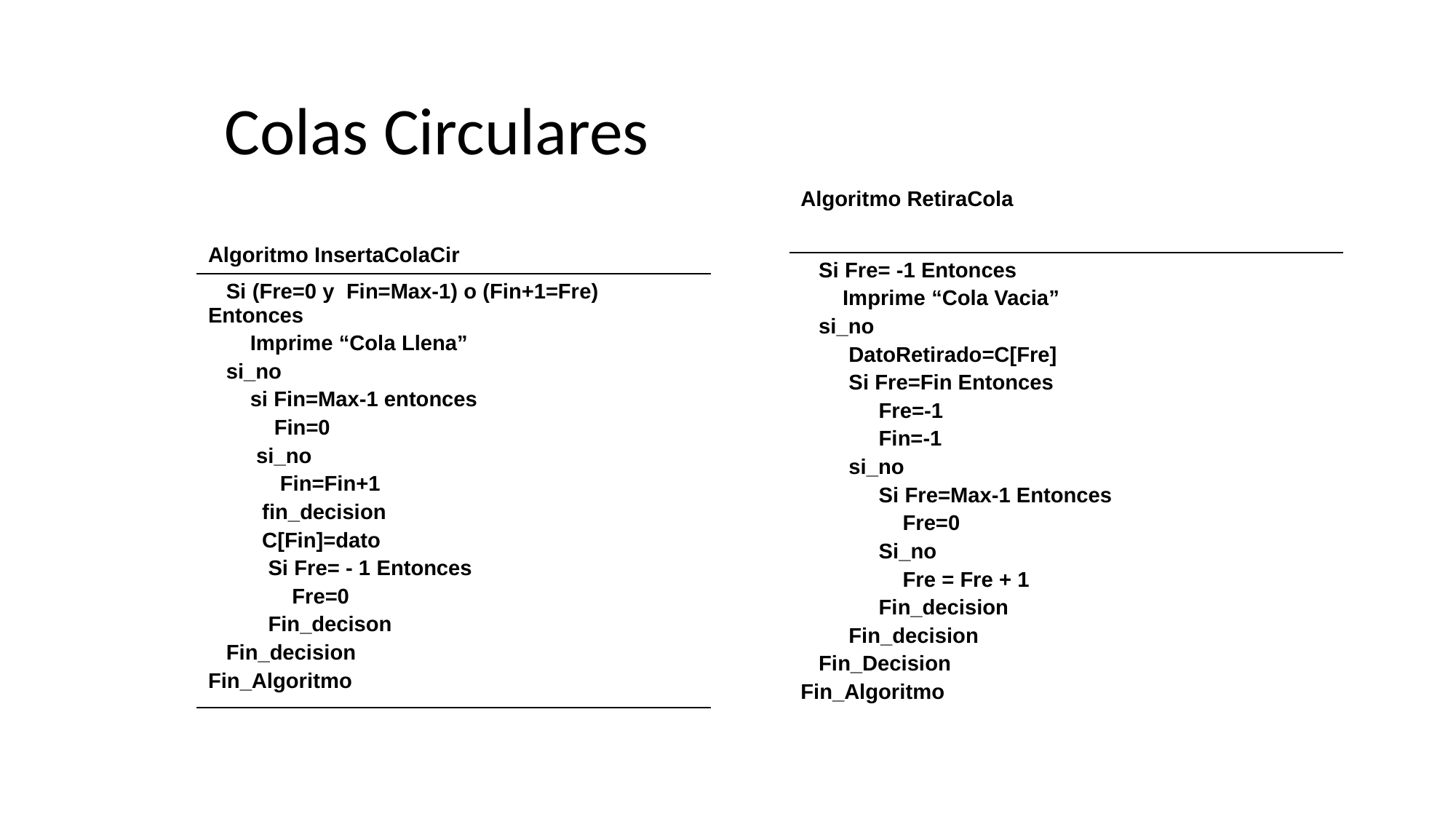

# Colas Circulares
| Algoritmo RetiraCola |
| --- |
| Si Fre= -1 Entonces Imprime “Cola Vacia” si\_no DatoRetirado=C[Fre] Si Fre=Fin Entonces Fre=-1 Fin=-1 si\_no Si Fre=Max-1 Entonces Fre=0 Si\_no Fre = Fre + 1 Fin\_decision Fin\_decision Fin\_Decision Fin\_Algoritmo |
| Algoritmo InsertaColaCir |
| --- |
| Si (Fre=0 y Fin=Max-1) o (Fin+1=Fre) Entonces Imprime “Cola Llena” si\_no si Fin=Max-1 entonces Fin=0 si\_no Fin=Fin+1 fin\_decision C[Fin]=dato Si Fre= - 1 Entonces Fre=0 Fin\_decison Fin\_decision Fin\_Algoritmo |
|  |